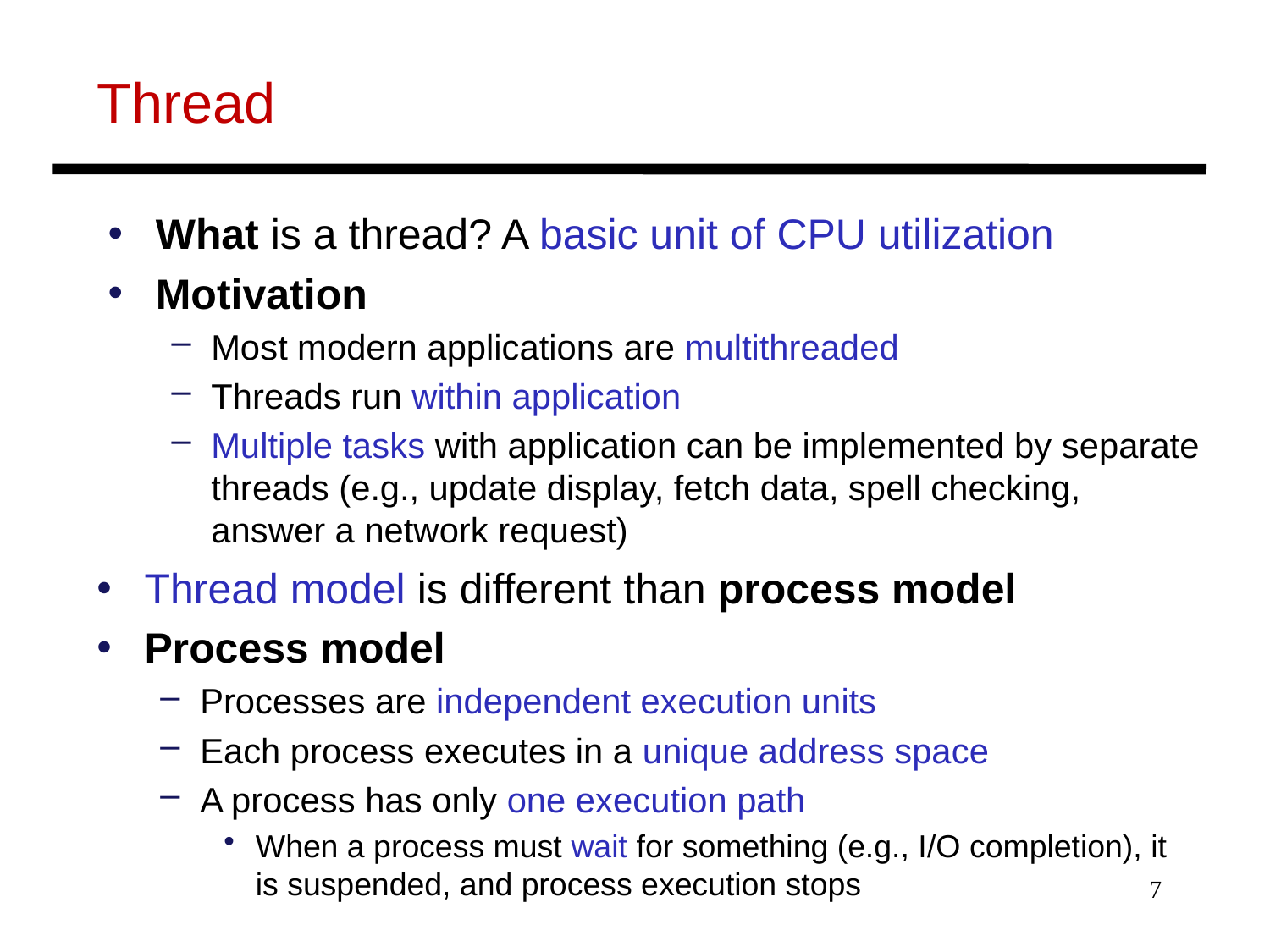

# Thread
What is a thread? A basic unit of CPU utilization
Motivation
Most modern applications are multithreaded
Threads run within application
Multiple tasks with application can be implemented by separate threads (e.g., update display, fetch data, spell checking, answer a network request)
Thread model is different than process model
Process model
Processes are independent execution units
Each process executes in a unique address space
A process has only one execution path
When a process must wait for something (e.g., I/O completion), it is suspended, and process execution stops
7